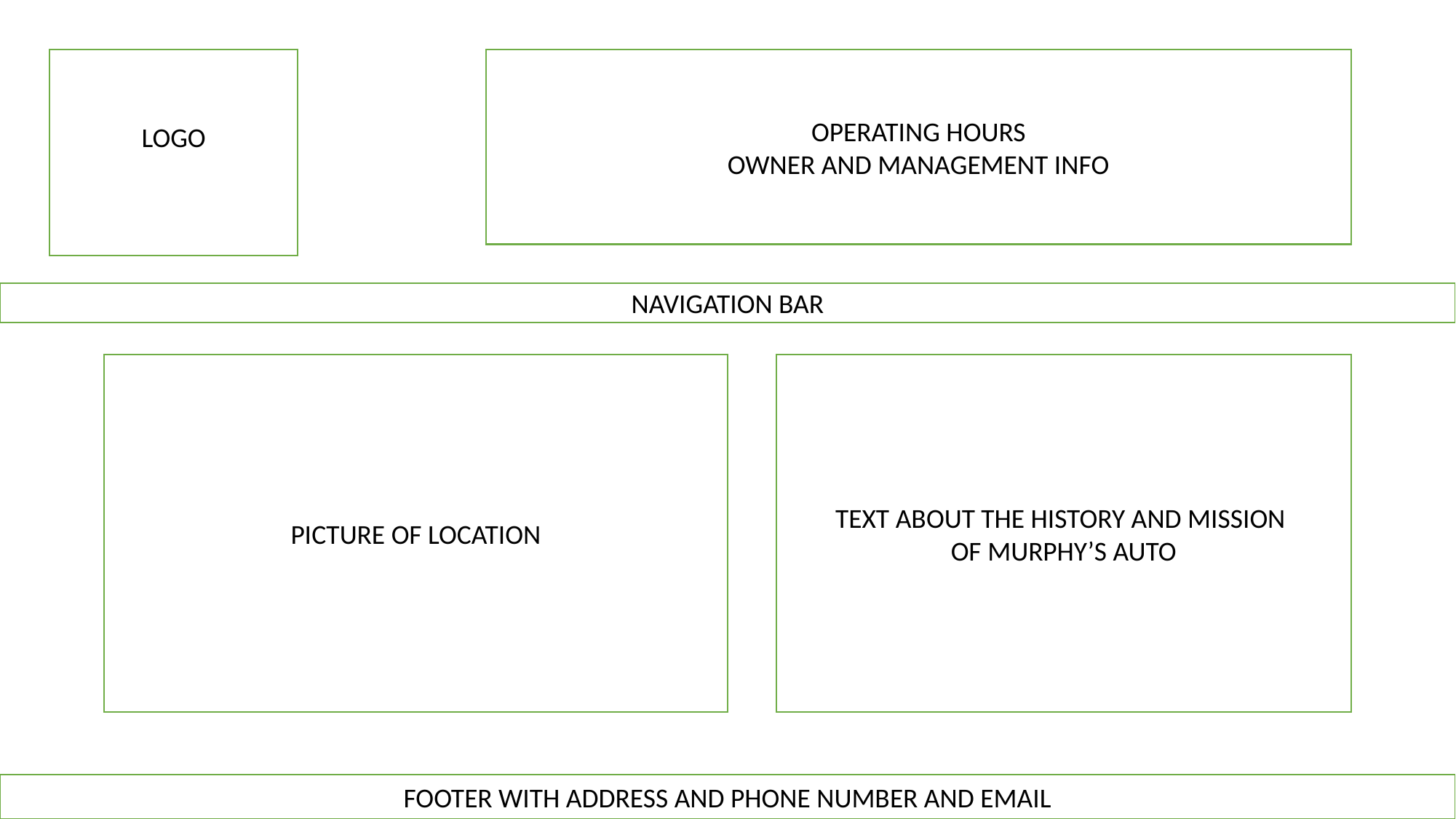

LOGO

OPERATING HOURS
OWNER AND MANAGEMENT INFO
MUR

NAVIGATION BAR
PICTURE OF LOCATION
TEXT ABOUT THE HISTORY AND MISSION
OF MURPHY’S AUTO
FOOTER WITH ADDRESS AND PHONE NUMBER AND EMAIL